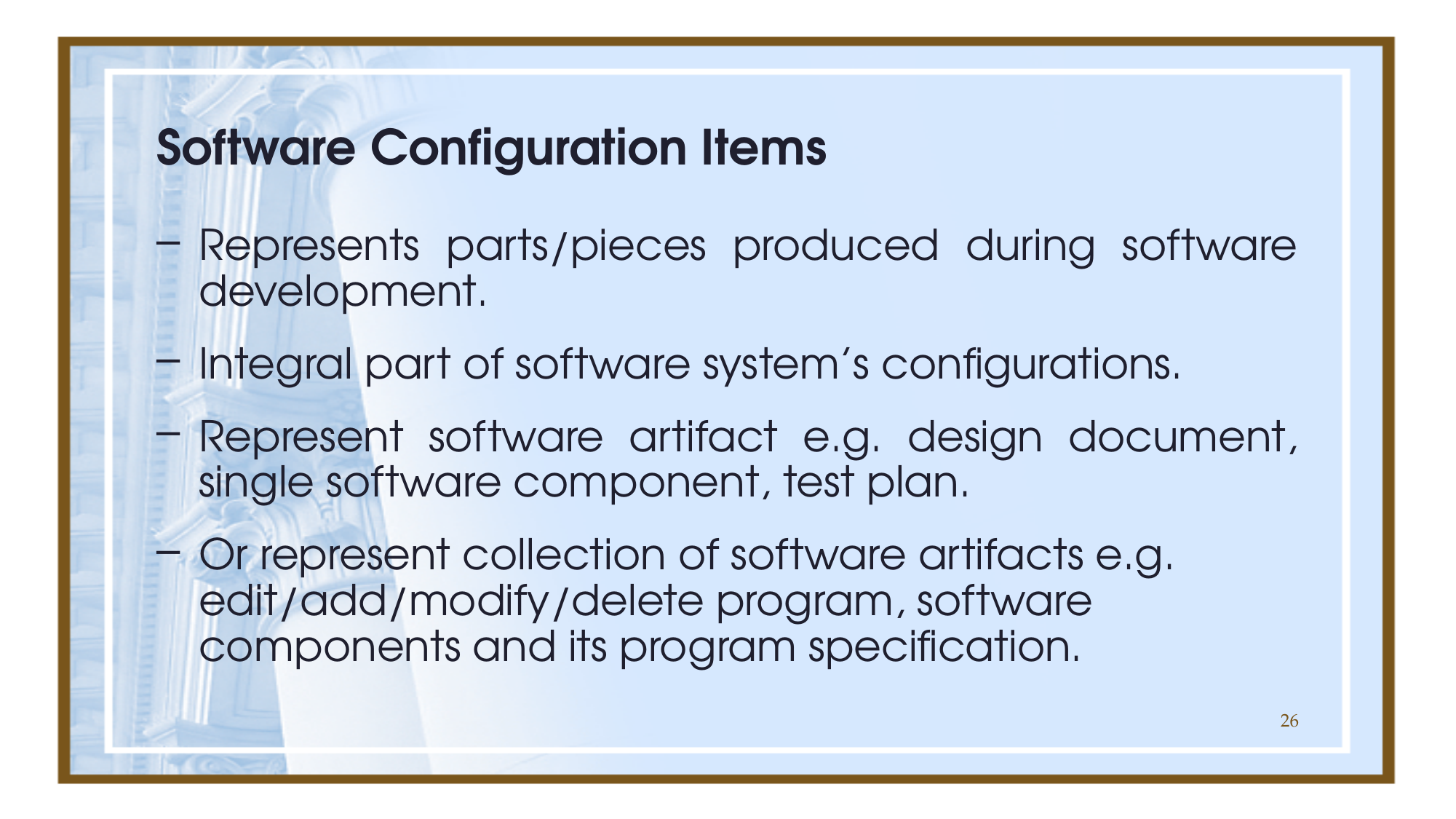

# Software Configuration Items
Represents parts/pieces produced during software development.
Integral part of software system’s configurations.
Represent software artifact e.g. design document, single software component, test plan.
Or represent collection of software artifacts e.g. edit/add/modify/delete program, software components and its program specification.

26